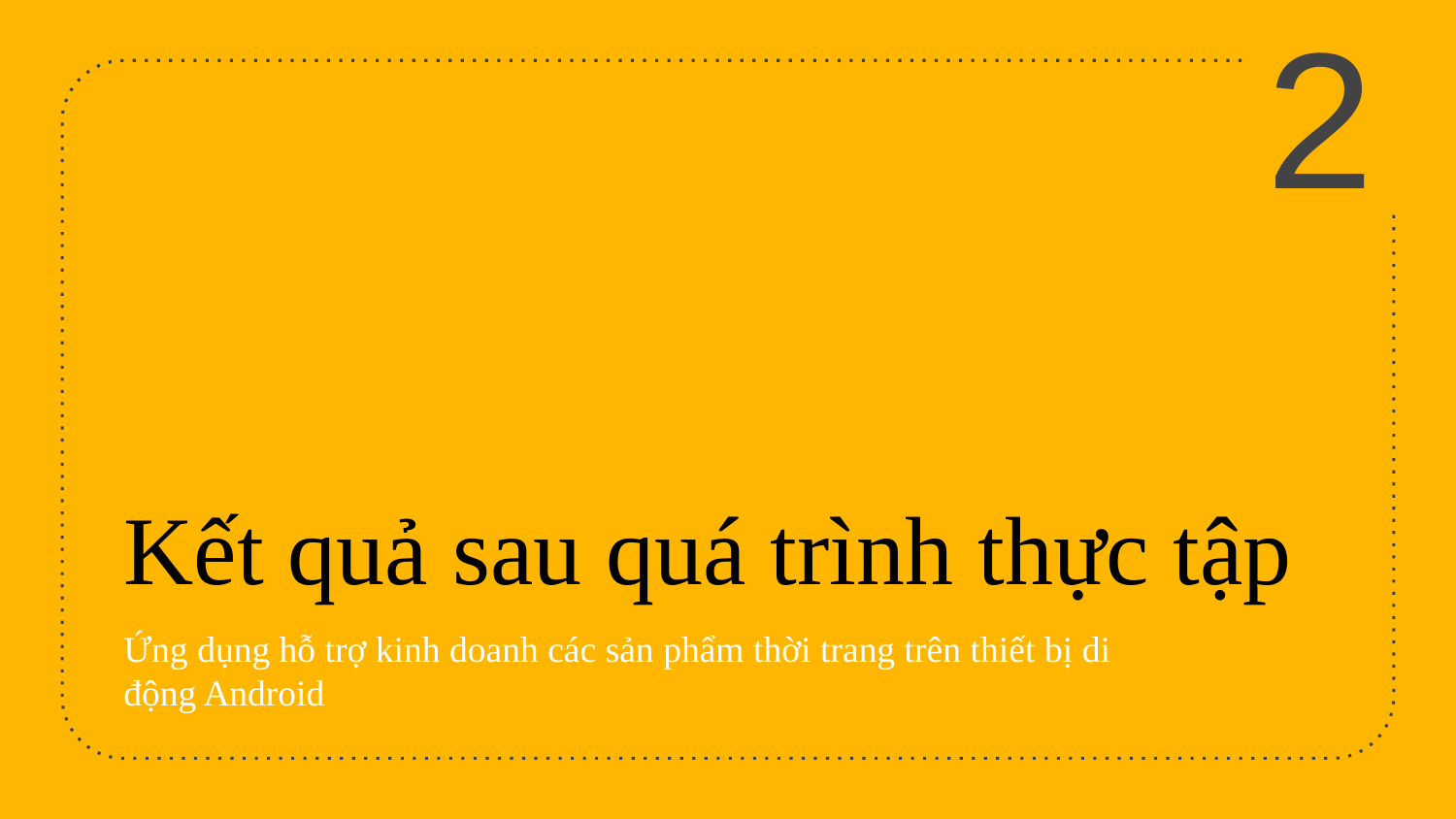

2
# Kết quả sau quá trình thực tập
Ứng dụng hỗ trợ kinh doanh các sản phẩm thời trang trên thiết bị di động Android